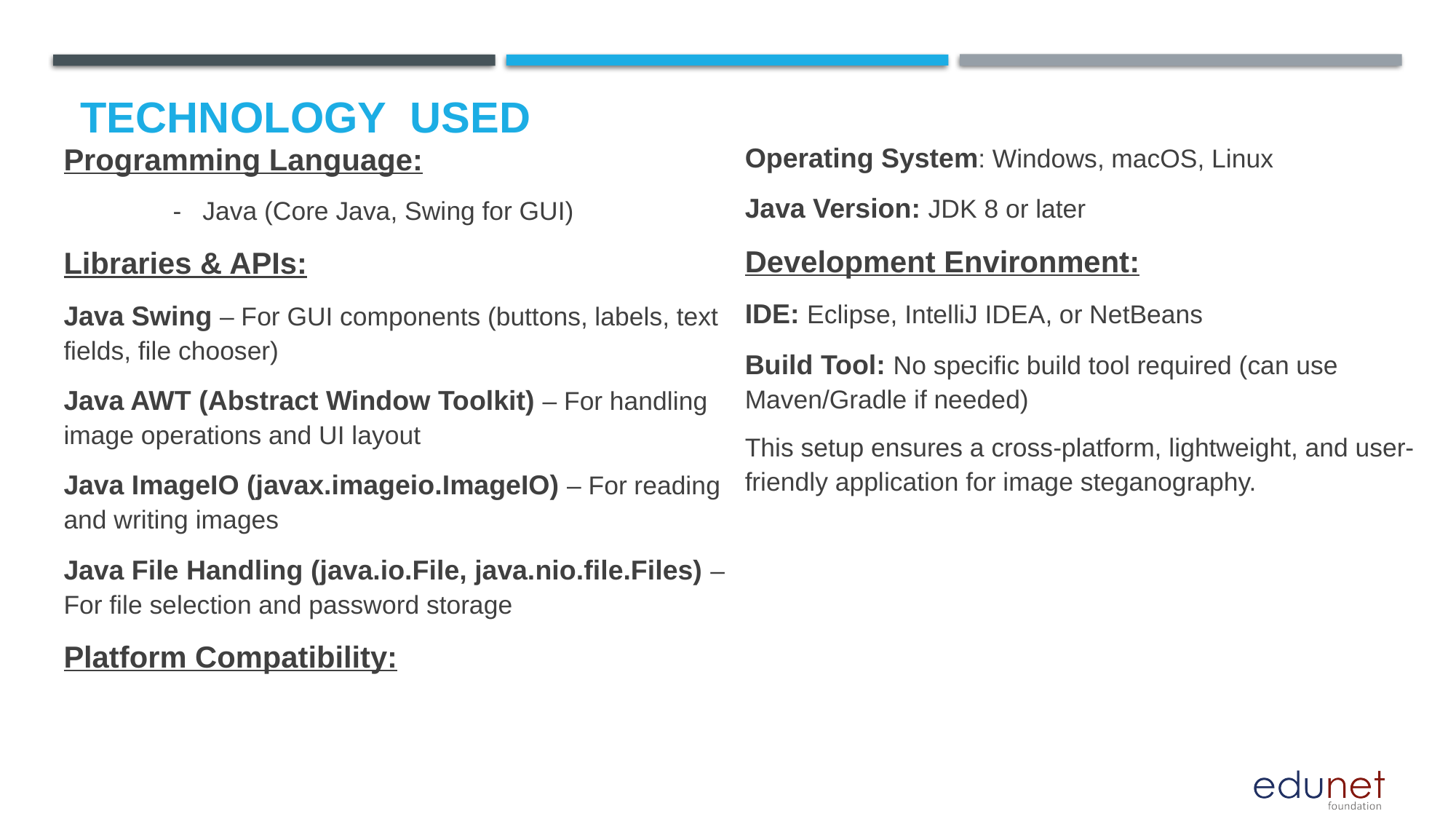

# Technology  used
Programming Language:
	-   Java (Core Java, Swing for GUI)
Libraries & APIs:
Java Swing – For GUI components (buttons, labels, text fields, file chooser)
Java AWT (Abstract Window Toolkit) – For handling image operations and UI layout
Java ImageIO (javax.imageio.ImageIO) – For reading and writing images
Java File Handling (java.io.File, java.nio.file.Files) – For file selection and password storage
Platform Compatibility:
Operating System: Windows, macOS, Linux
Java Version: JDK 8 or later
Development Environment:
IDE: Eclipse, IntelliJ IDEA, or NetBeans
Build Tool: No specific build tool required (can use Maven/Gradle if needed)
This setup ensures a cross-platform, lightweight, and user-friendly application for image steganography.